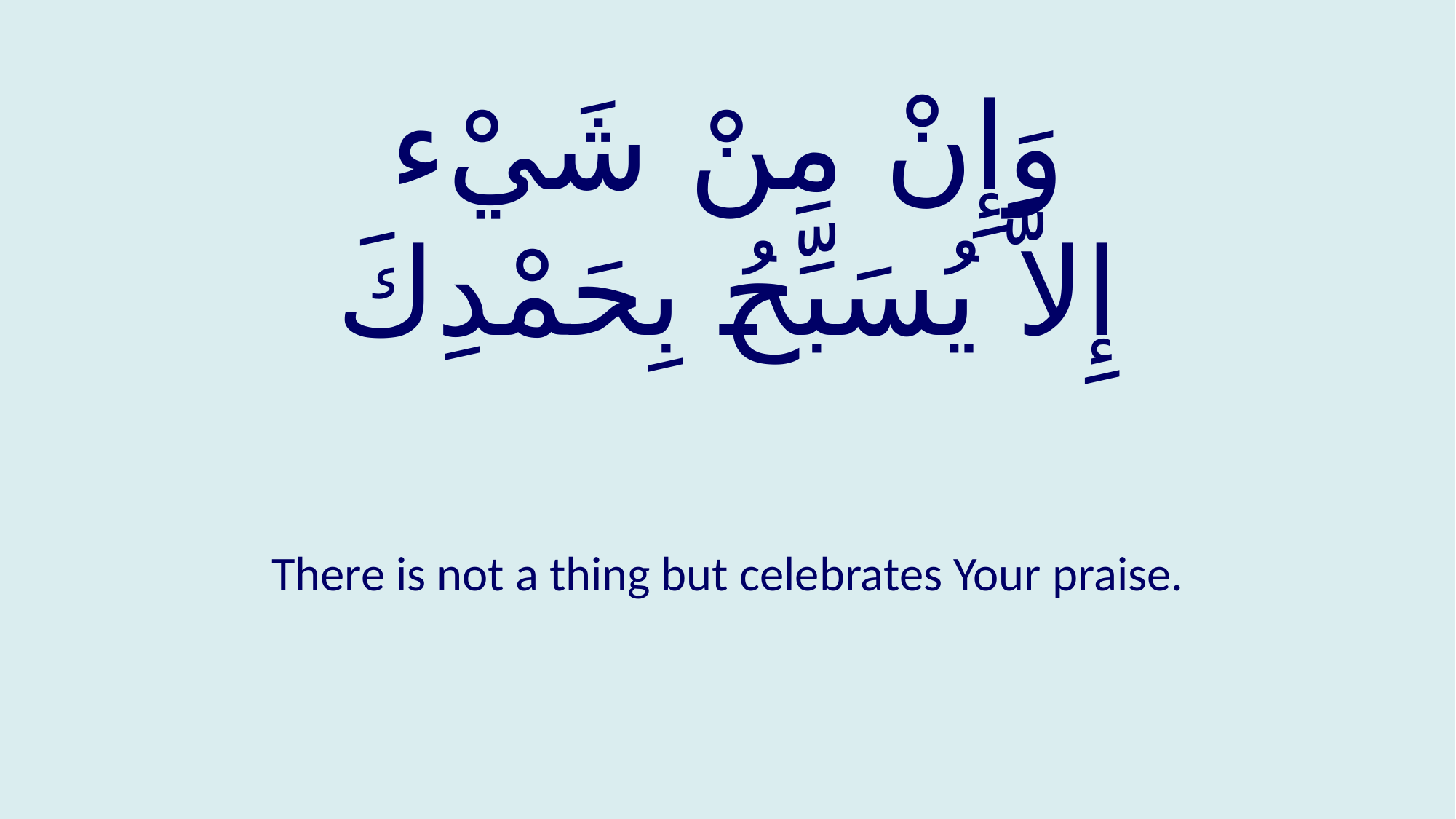

# وَإِنْ مِنْ شَيْء إِلاَّ يُسَبِّحُ بِحَمْدِكَ
There is not a thing but celebrates Your praise.